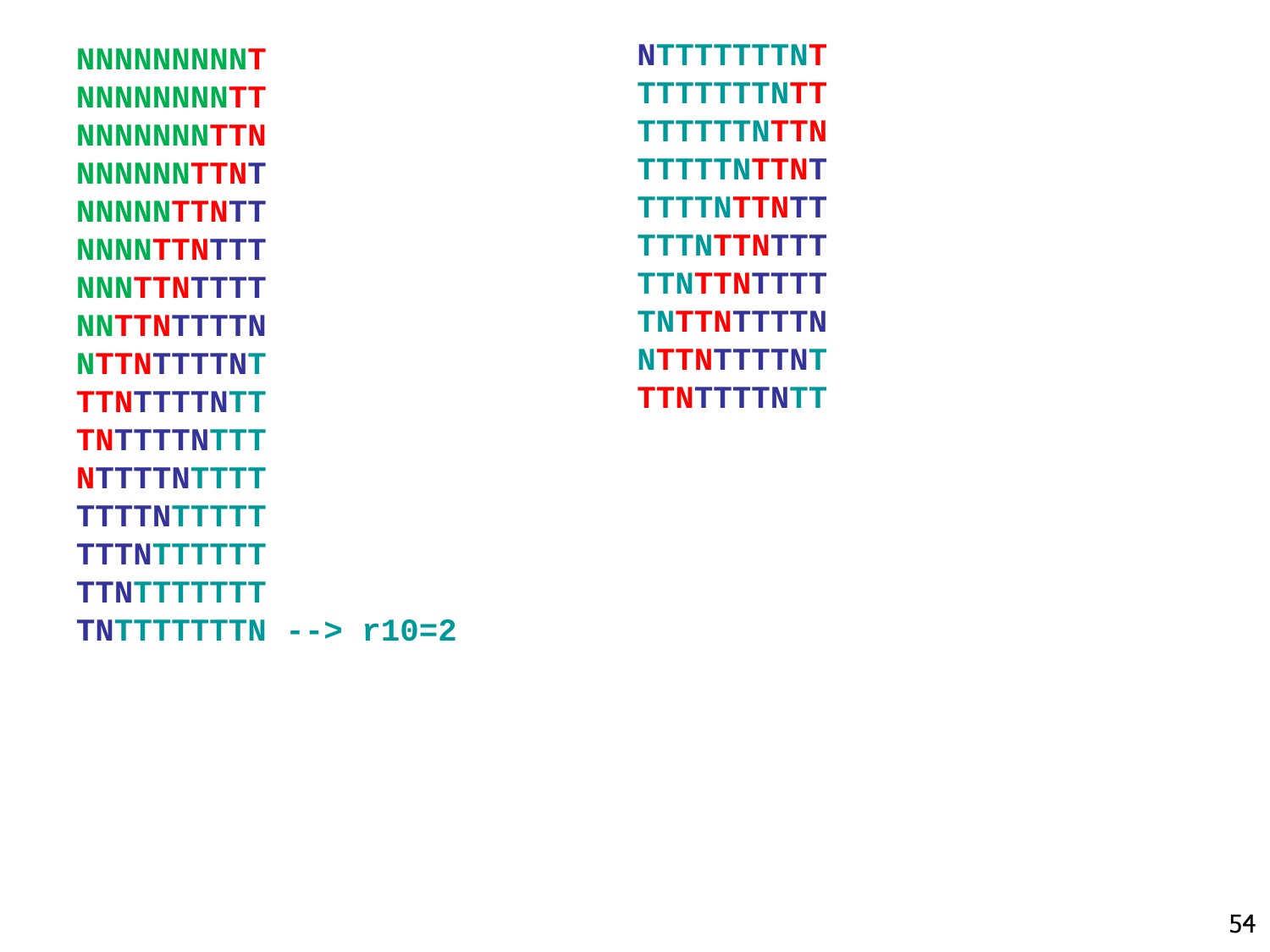

NTTTTTTTNT
TTTTTTTNTT
TTTTTTNTTN
TTTTTNTTNT
TTTTNTTNTT
TTTNTTNTTT
TTNTTNTTTT
TNTTNTTTTN
NTTNTTTTNT
TTNTTTTNTT
NNNNNNNNNT
NNNNNNNNTT
NNNNNNNTTN
NNNNNNTTNT
NNNNNTTNTT
NNNNTTNTTT
NNNTTNTTTT
NNTTNTTTTN
NTTNTTTTNT
TTNTTTTNTT
TNTTTTNTTT
NTTTTNTTTT
TTTTNTTTTT
TTTNTTTTTT
TTNTTTTTTT
TNTTTTTTTN --> r10=2
54